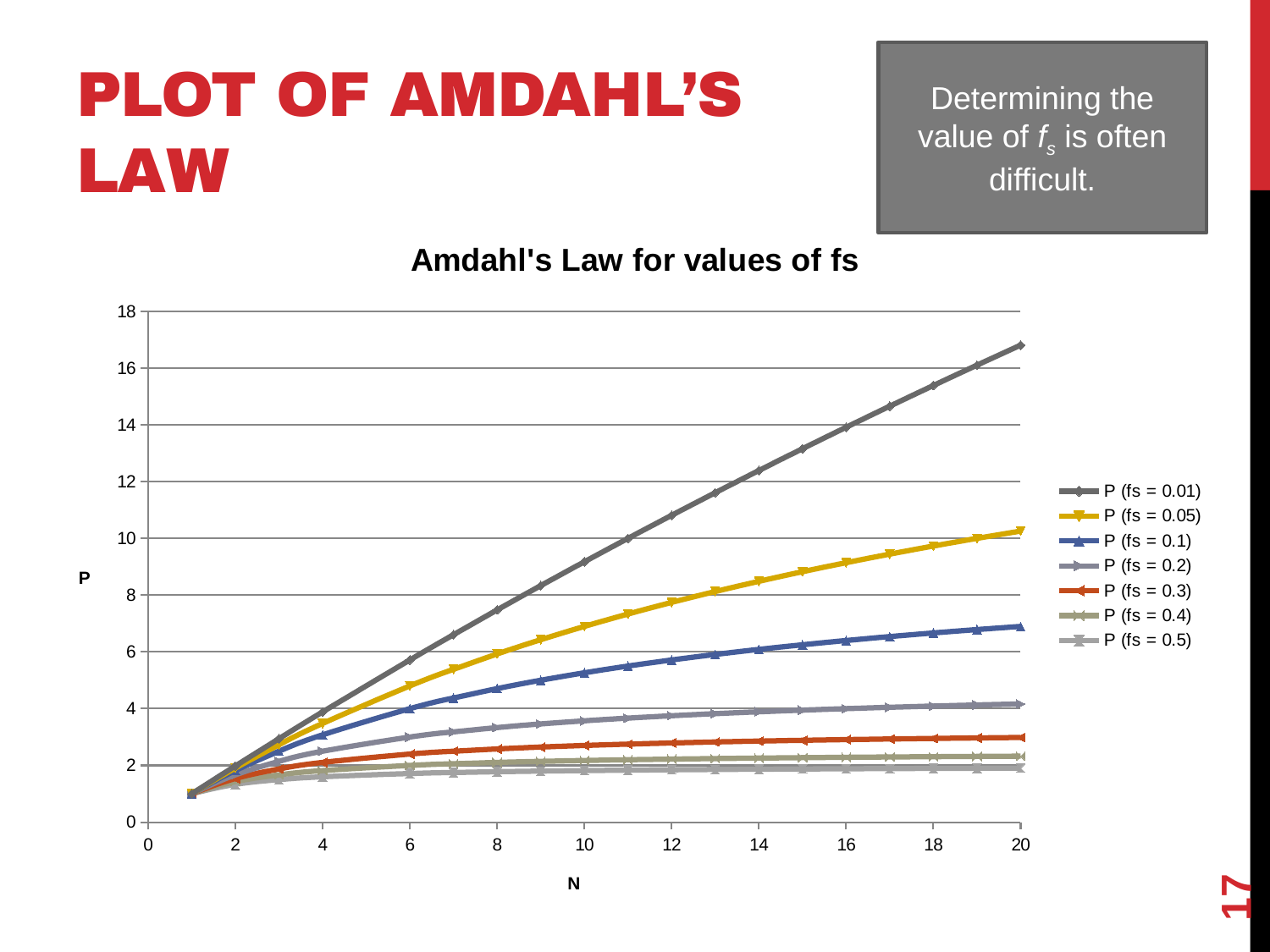

# Plot of Amdahl’s Law
Determining the value of fs is often difficult.

### Chart: Amdahl's Law for values of fs

| Category | P (fs = 0.01) | P (fs = 0.05) | P (fs = 0.1) | P (fs = 0.2) | P (fs = 0.3) | P (fs = 0.4) | P (fs = 0.5) |
|---|---|---|---|---|---|---|---|
17